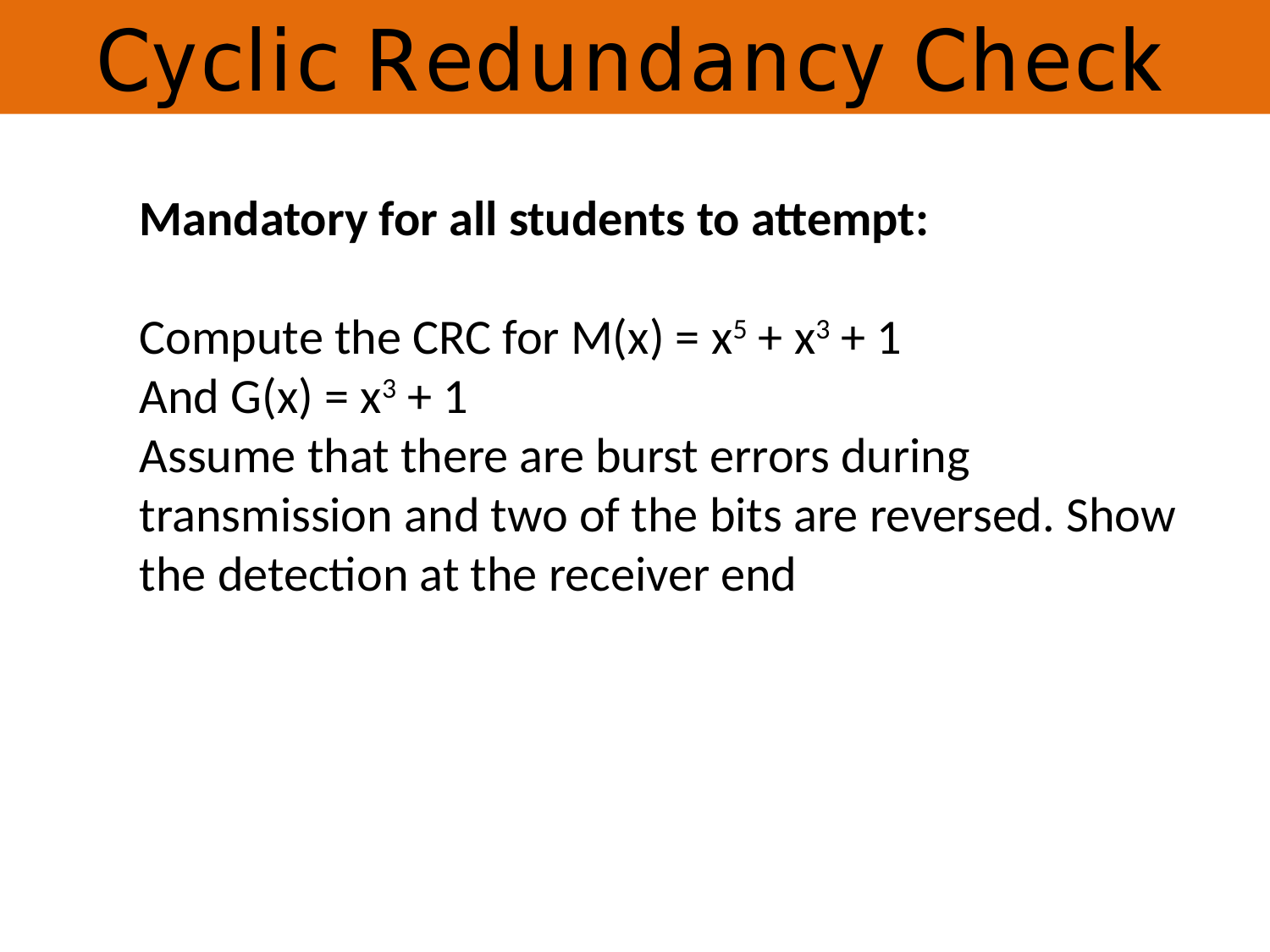

Cyclic Redundancy Check
Mandatory for all students to attempt:

Compute the CRC for M(x) = x5 + x3 + 1
And G(x) = x3 + 1
Assume that there are burst errors during transmission and two of the bits are reversed. Show the detection at the receiver end